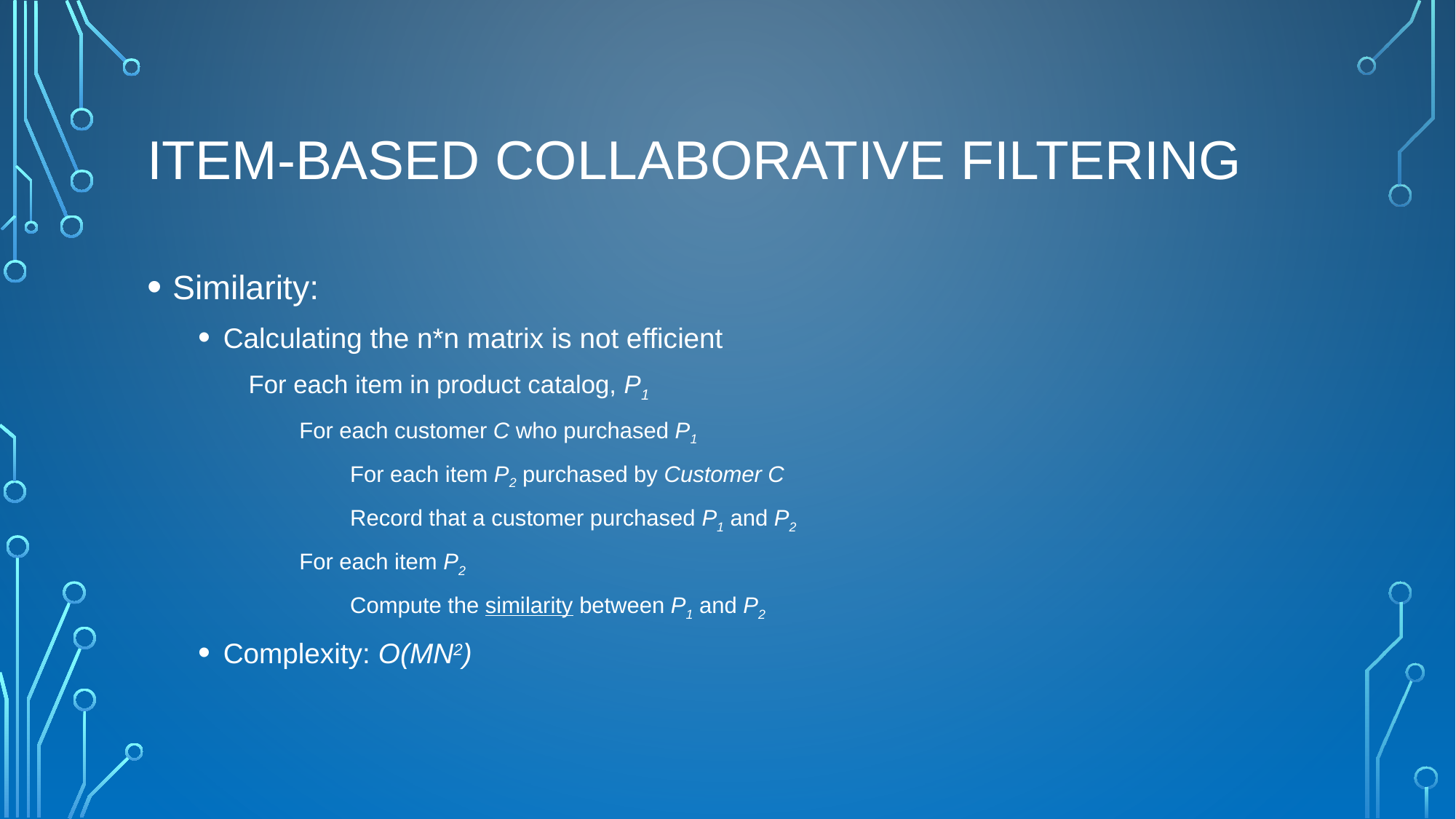

# Item-based collaborative filtering
Similarity:
Calculating the n*n matrix is not efficient
For each item in product catalog, P1
For each customer C who purchased P1
For each item P2 purchased by Customer C
Record that a customer purchased P1 and P2
For each item P2
Compute the similarity between P1 and P2
Complexity: O(MN2)